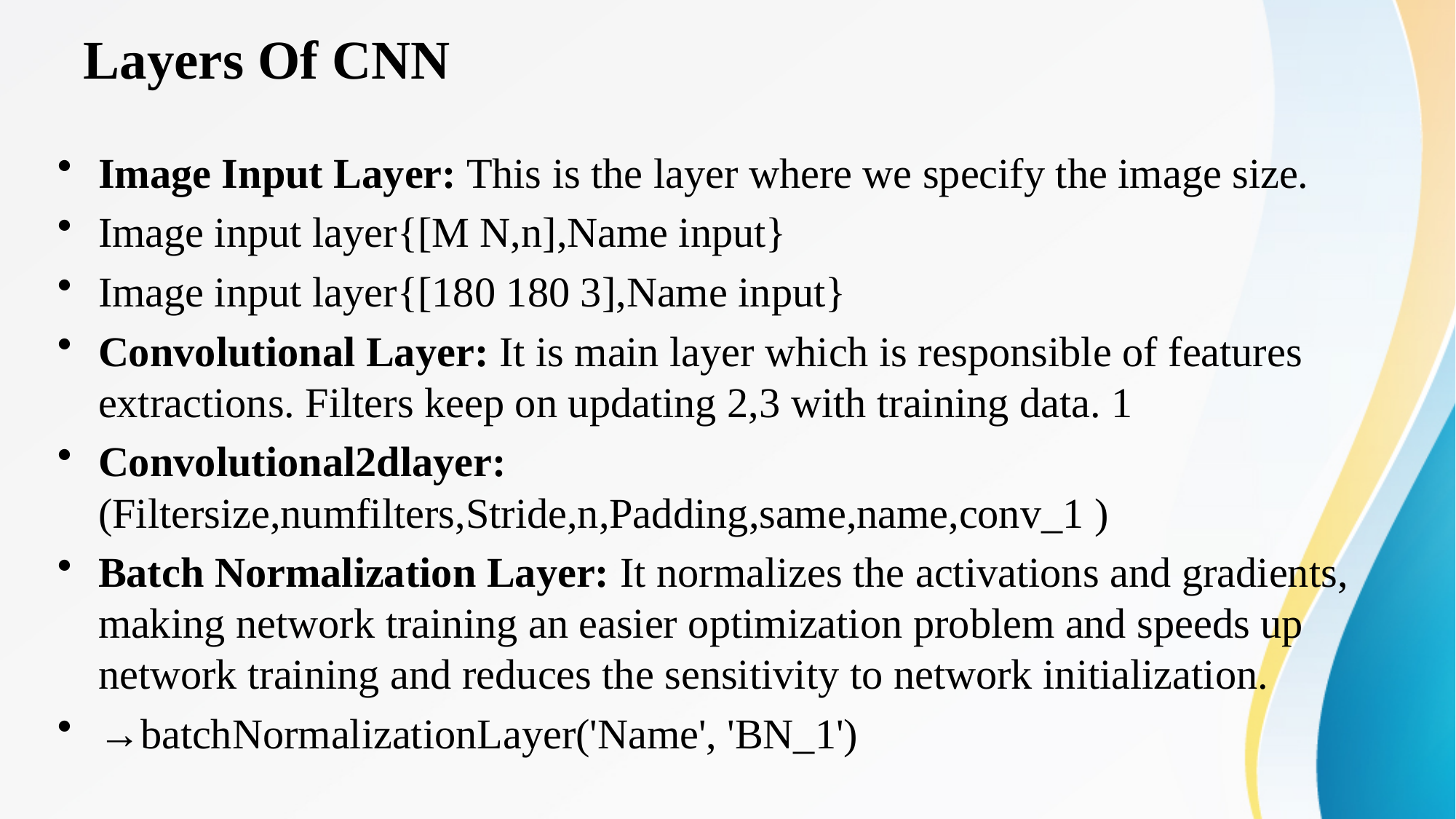

# Layers Of CNN
Image Input Layer: This is the layer where we specify the image size.
Image input layer{[M N,n],Name input}
Image input layer{[180 180 3],Name input}
Convolutional Layer: It is main layer which is responsible of features extractions. Filters keep on updating 2,3 with training data. 1
Convolutional2dlayer:(Filtersize,numfilters,Stride,n,Padding,same,name,conv_1 )
Batch Normalization Layer: It normalizes the activations and gradients, making network training an easier optimization problem and speeds up network training and reduces the sensitivity to network initialization.
→batchNormalizationLayer('Name', 'BN_1')